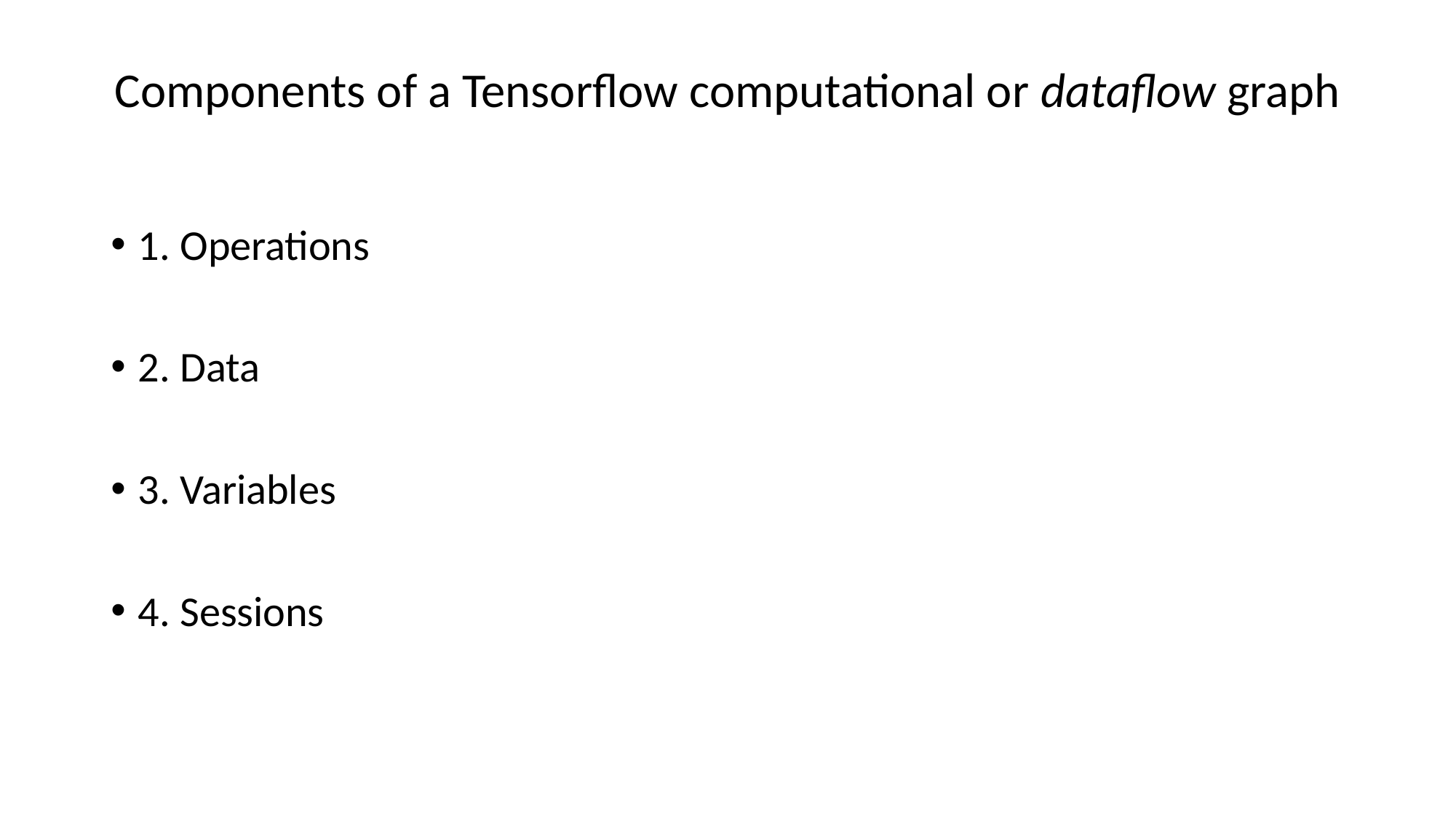

# Components of a Tensorflow computational or dataflow graph
1. Operations

2. Data

3. Variables

4. Sessions